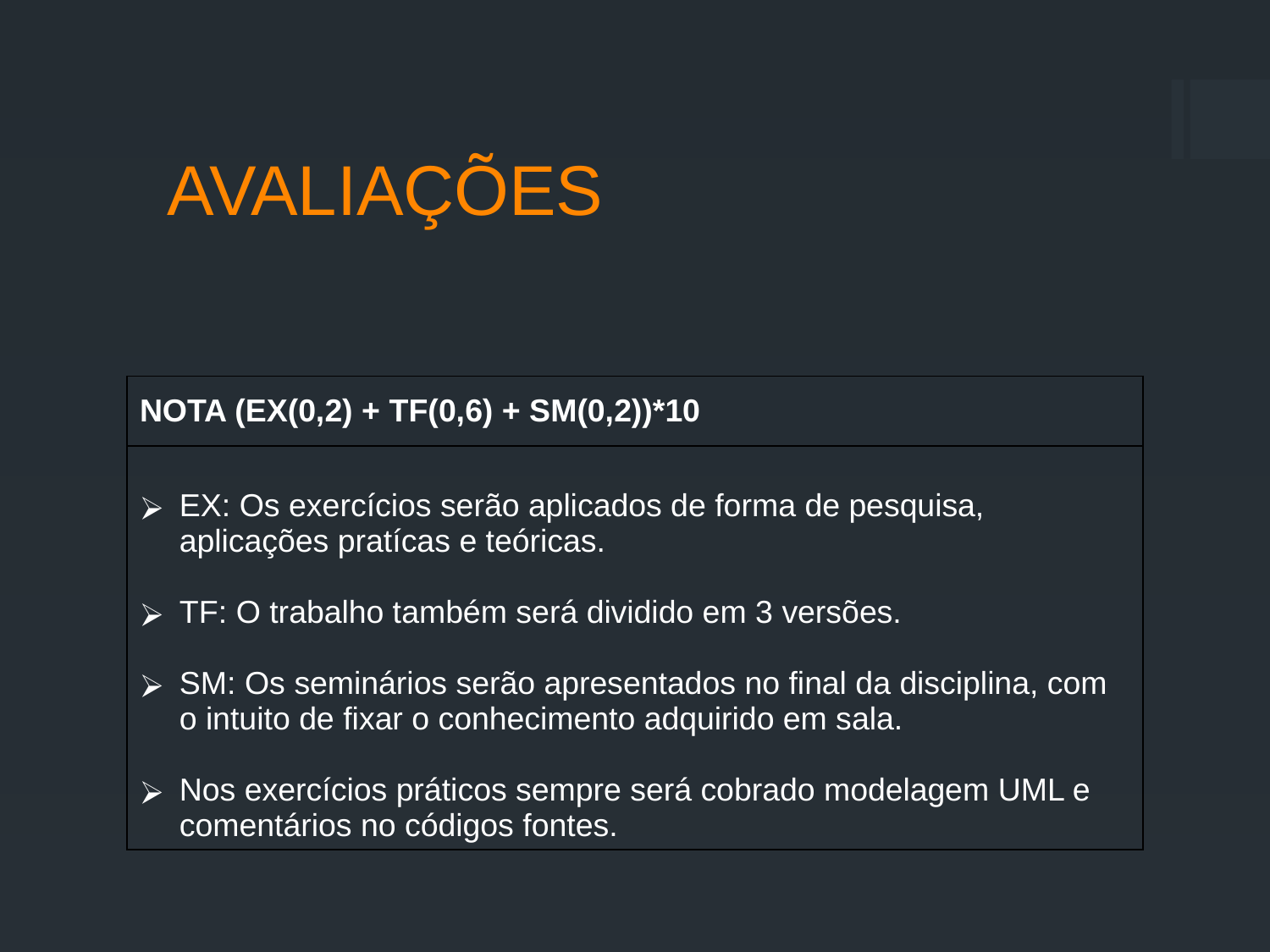

AVALIAÇÕES
| NOTA (EX(0,2) + TF(0,6) + SM(0,2))\*10 |
| --- |
| EX: Os exercícios serão aplicados de forma de pesquisa, aplicações pratícas e teóricas. TF: O trabalho também será dividido em 3 versões. SM: Os seminários serão apresentados no final da disciplina, com o intuito de fixar o conhecimento adquirido em sala. Nos exercícios práticos sempre será cobrado modelagem UML e comentários no códigos fontes. |